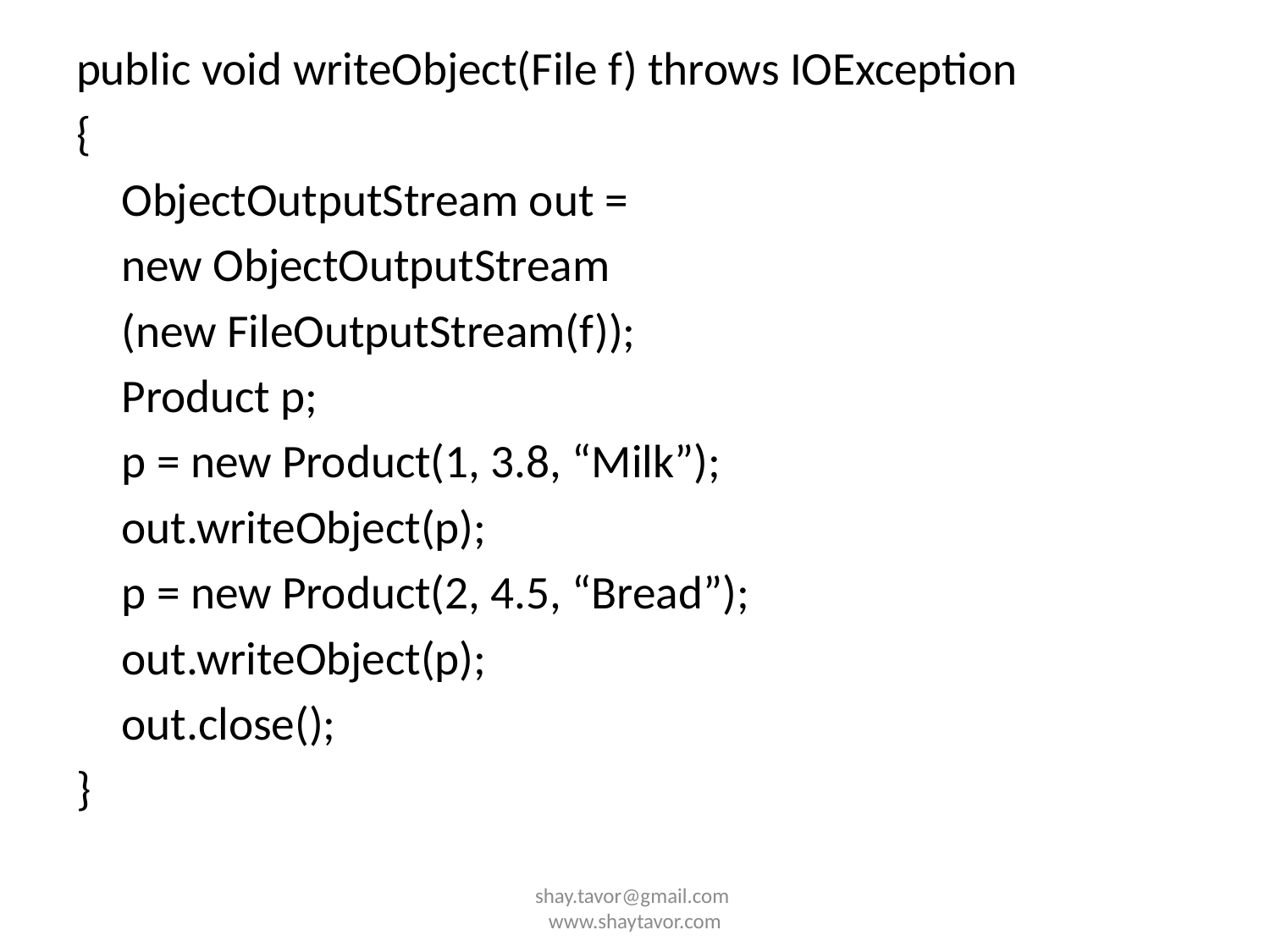

public void writeObject(File f) throws IOException
{
	ObjectOutputStream out =
				new ObjectOutputStream
				(new FileOutputStream(f));
	Product p;
	p = new Product(1, 3.8, “Milk”);
	out.writeObject(p);
	p = new Product(2, 4.5, “Bread”);
	out.writeObject(p);
	out.close();
}
shay.tavor@gmail.com  www.shaytavor.com